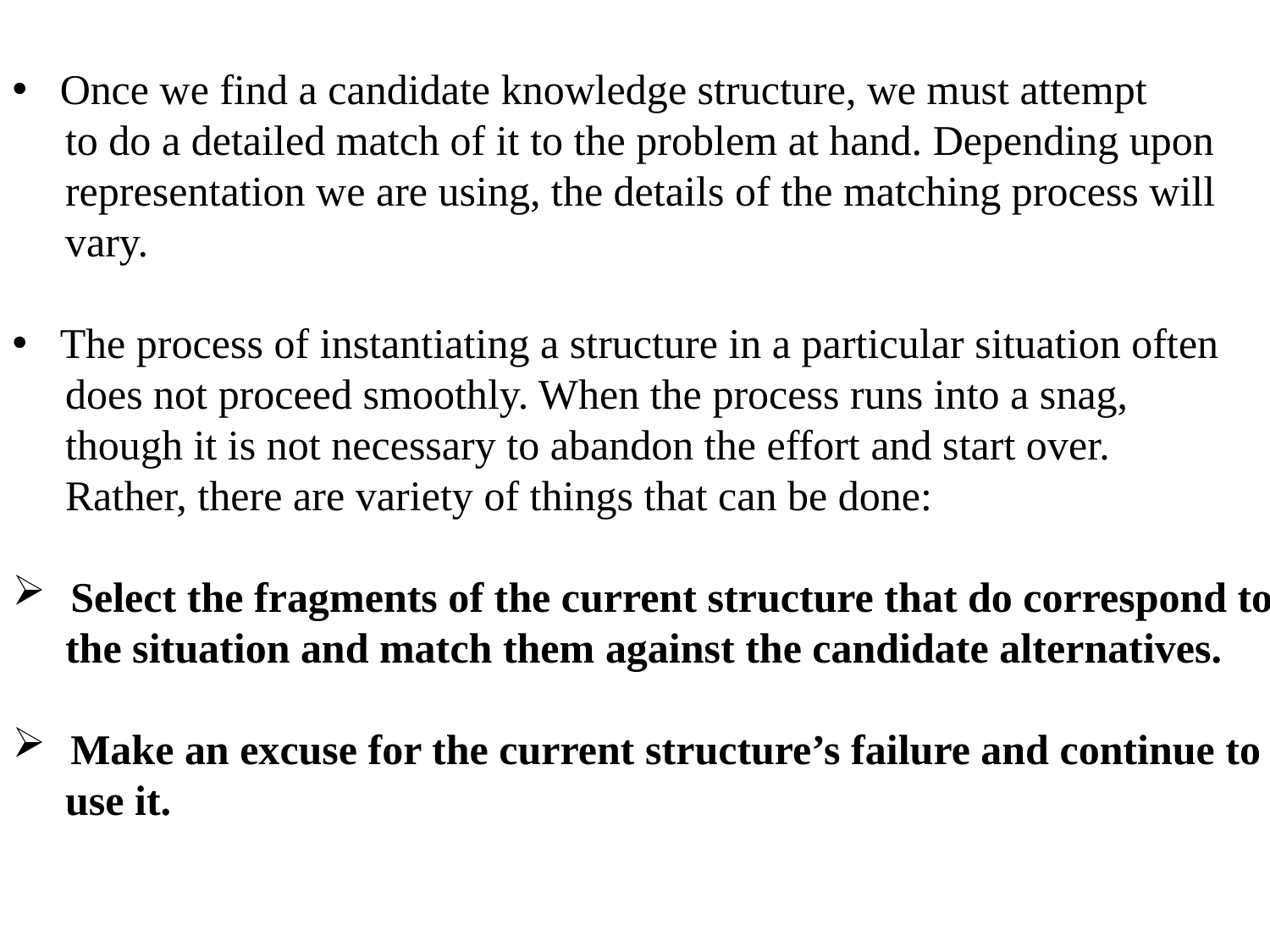

Once we find a candidate knowledge structure, we must attempt
     to do a detailed match of it to the problem at hand. Depending upon
     representation we are using, the details of the matching process will
     vary.

The process of instantiating a structure in a particular situation often
     does not proceed smoothly. When the process runs into a snag,
     though it is not necessary to abandon the effort and start over.
     Rather, there are variety of things that can be done:

 Select the fragments of the current structure that do correspond to
     the situation and match them against the candidate alternatives.

 Make an excuse for the current structure’s failure and continue to
     use it.